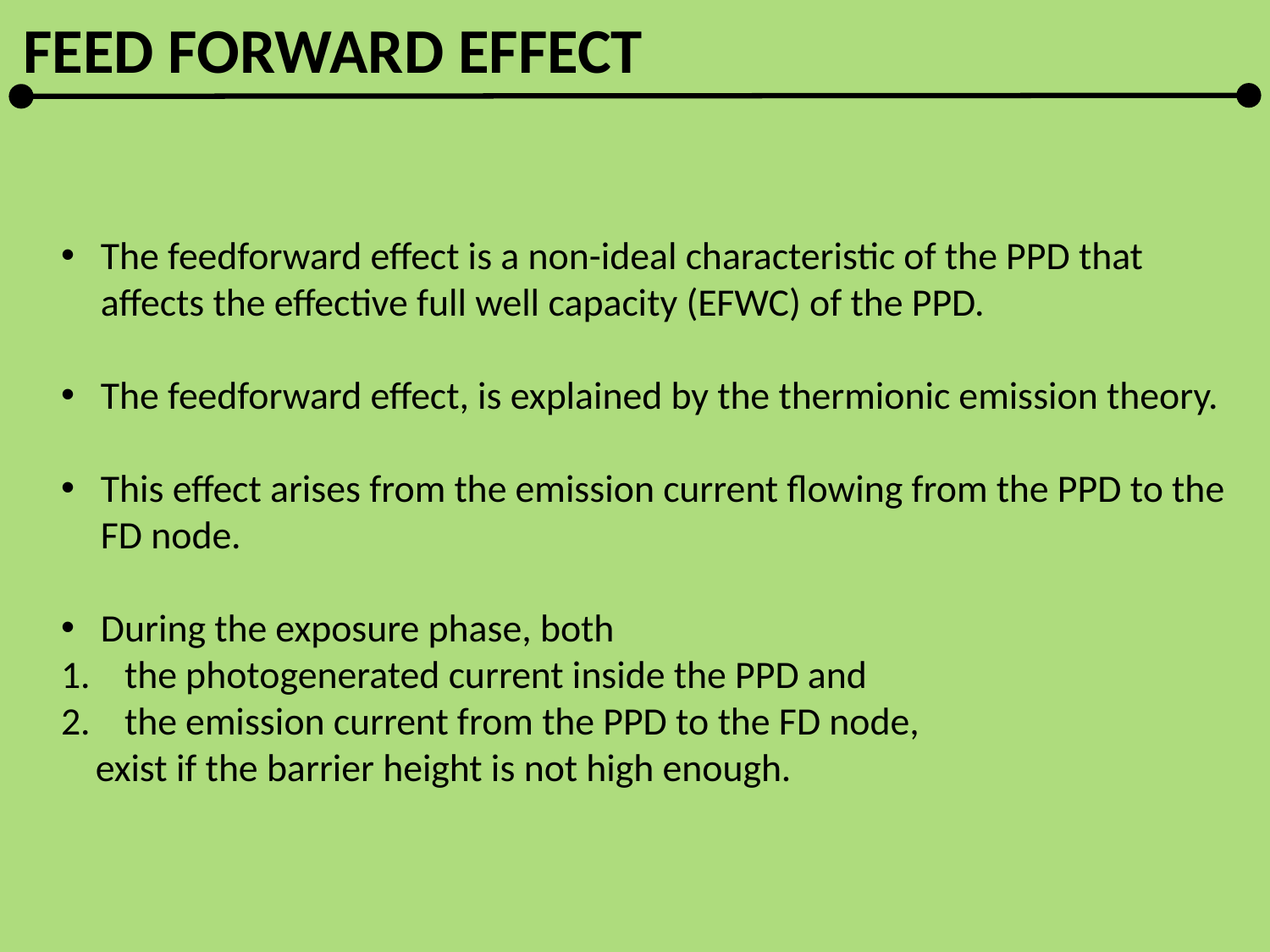

FEED FORWARD EFFECT

The feedforward effect is a non-ideal characteristic of the PPD that affects the effective full well capacity (EFWC) of the PPD.

The feedforward effect, is explained by the thermionic emission theory.

This effect arises from the emission current flowing from the PPD to the FD node.

During the exposure phase, both
the photogenerated current inside the PPD and
the emission current from the PPD to the FD node,
    exist if the barrier height is not high enough.